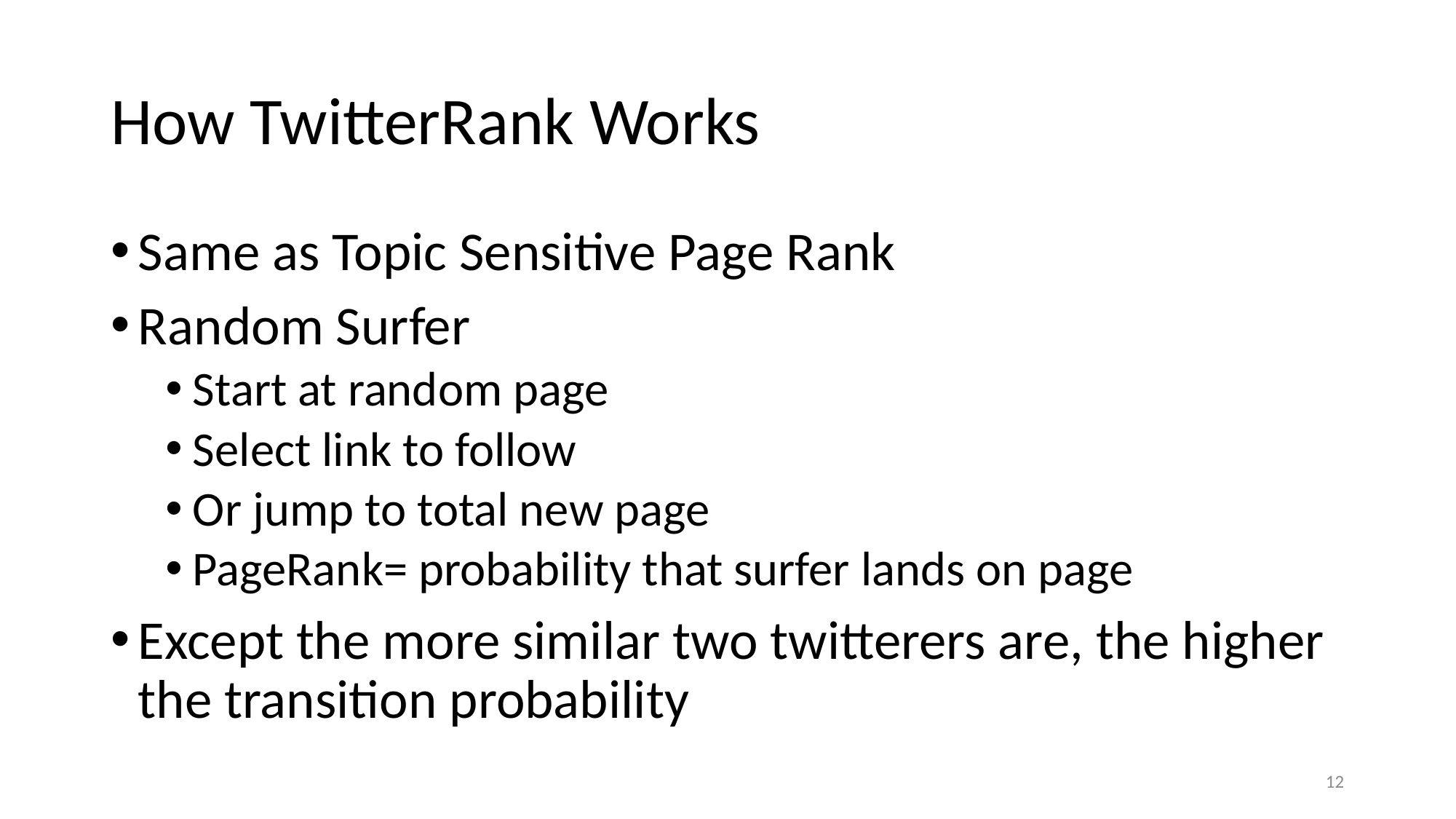

# How TwitterRank Works
Same as Topic Sensitive Page Rank
Random Surfer
Start at random page
Select link to follow
Or jump to total new page
PageRank= probability that surfer lands on page
Except the more similar two twitterers are, the higher the transition probability
12